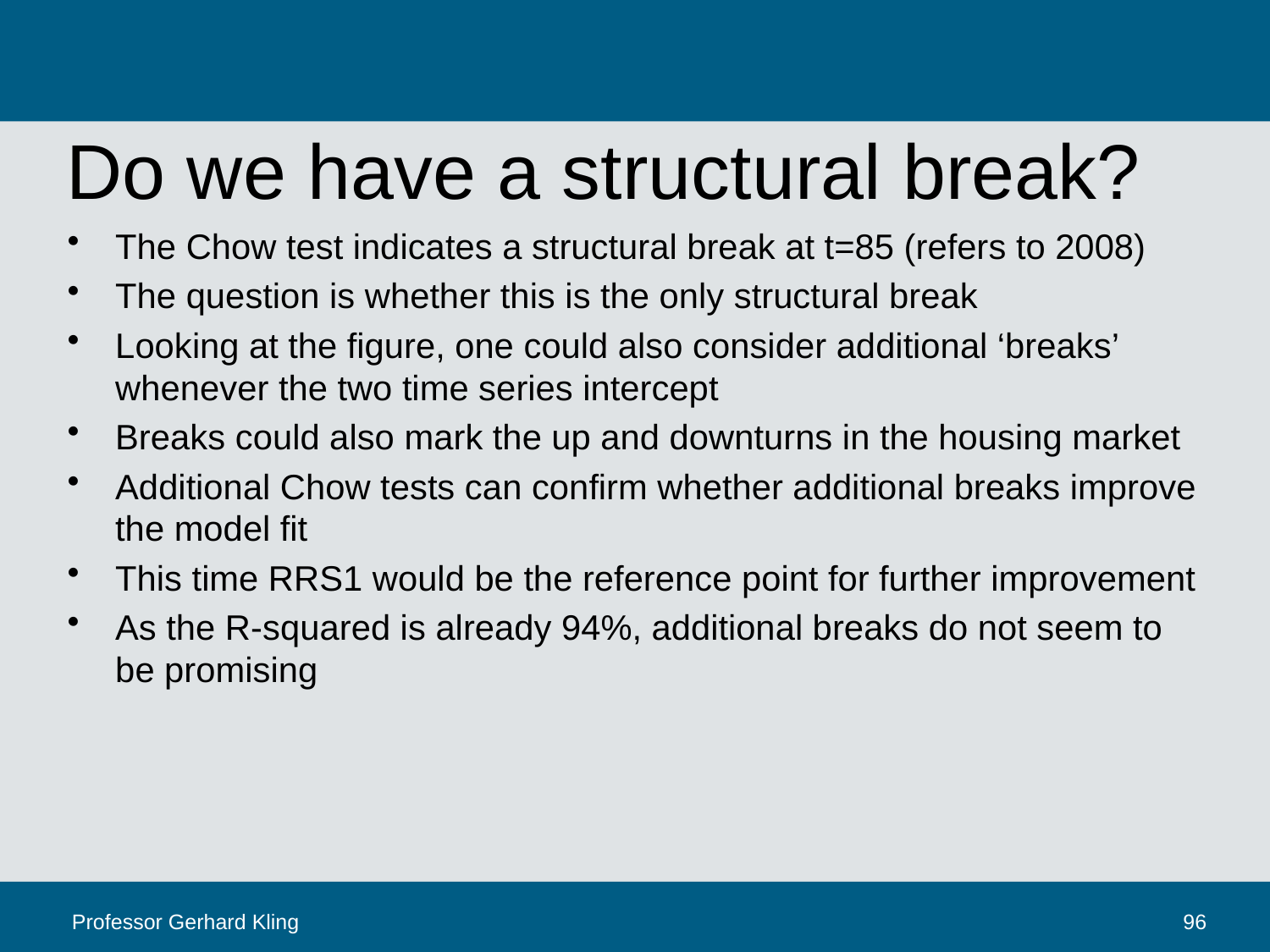

# Do we have a structural break?
The Chow test indicates a structural break at t=85 (refers to 2008)
The question is whether this is the only structural break
Looking at the figure, one could also consider additional ‘breaks’ whenever the two time series intercept
Breaks could also mark the up and downturns in the housing market
Additional Chow tests can confirm whether additional breaks improve the model fit
This time RRS1 would be the reference point for further improvement
As the R-squared is already 94%, additional breaks do not seem to be promising

Professor Gerhard Kling
96